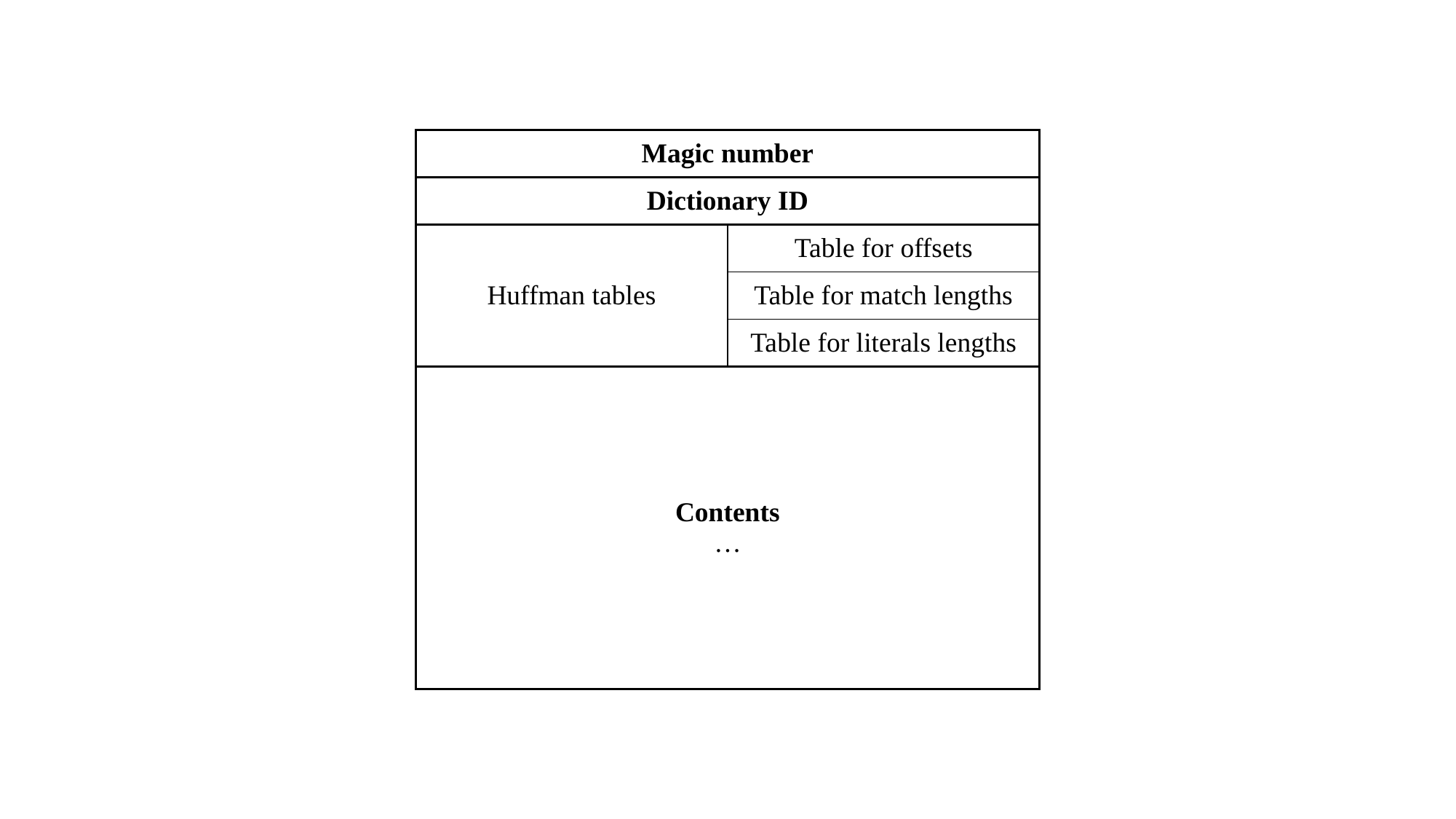

| Magic number |  |
| --- | --- |
| Dictionary ID |  |
| Huffman tables | Table for offsets |
|  | Table for match lengths |
|  | Table for literals lengths |
| Contents … |  |